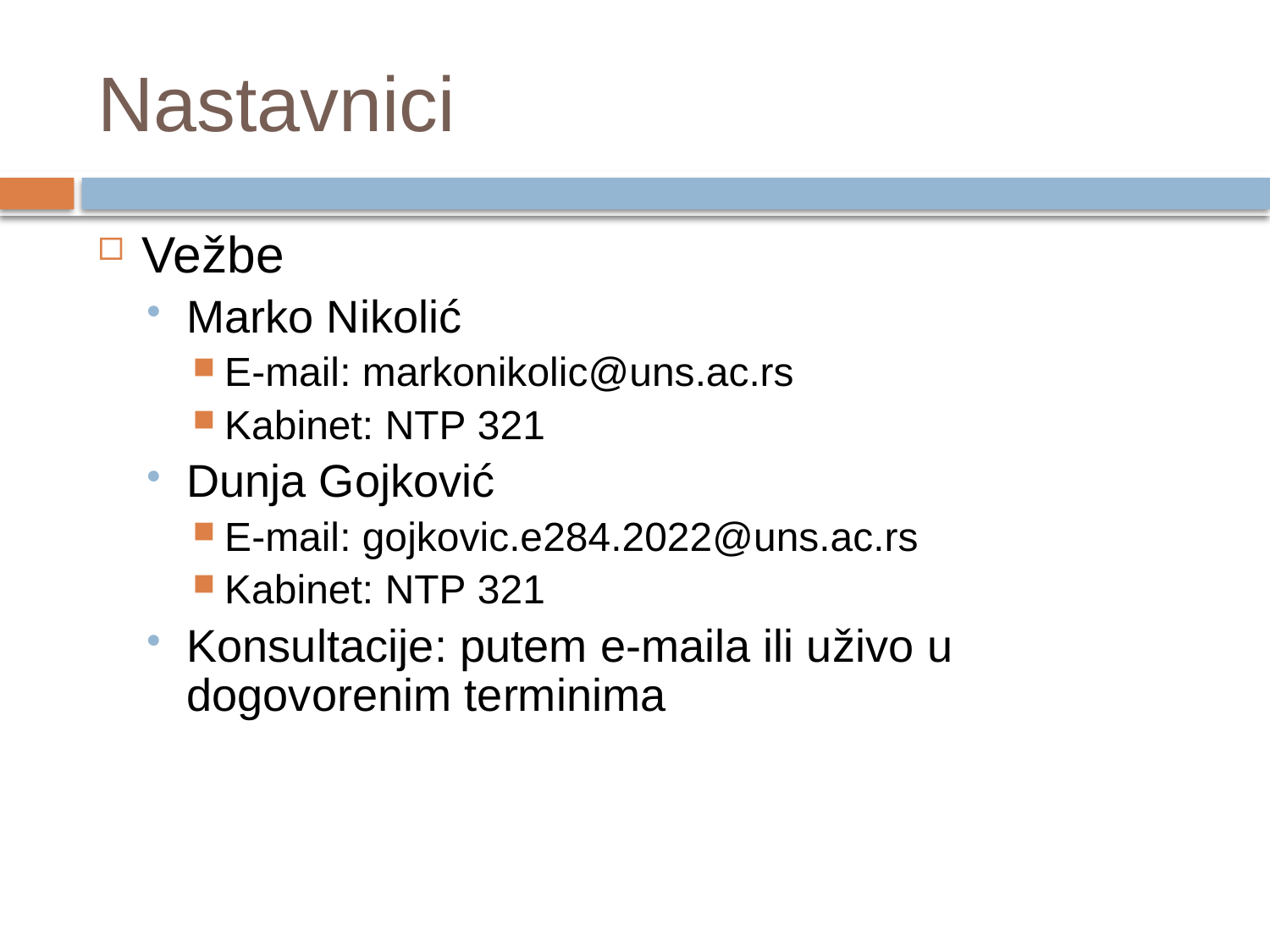

# Nastavnici
Vežbe
Marko Nikolić
E-mail: markonikolic@uns.ac.rs
Kabinet: NTP 321
Dunja Gojković
E-mail: gojkovic.e284.2022@uns.ac.rs
Kabinet: NTP 321
Konsultacije: putem e-maila ili uživo u dogovorenim terminima